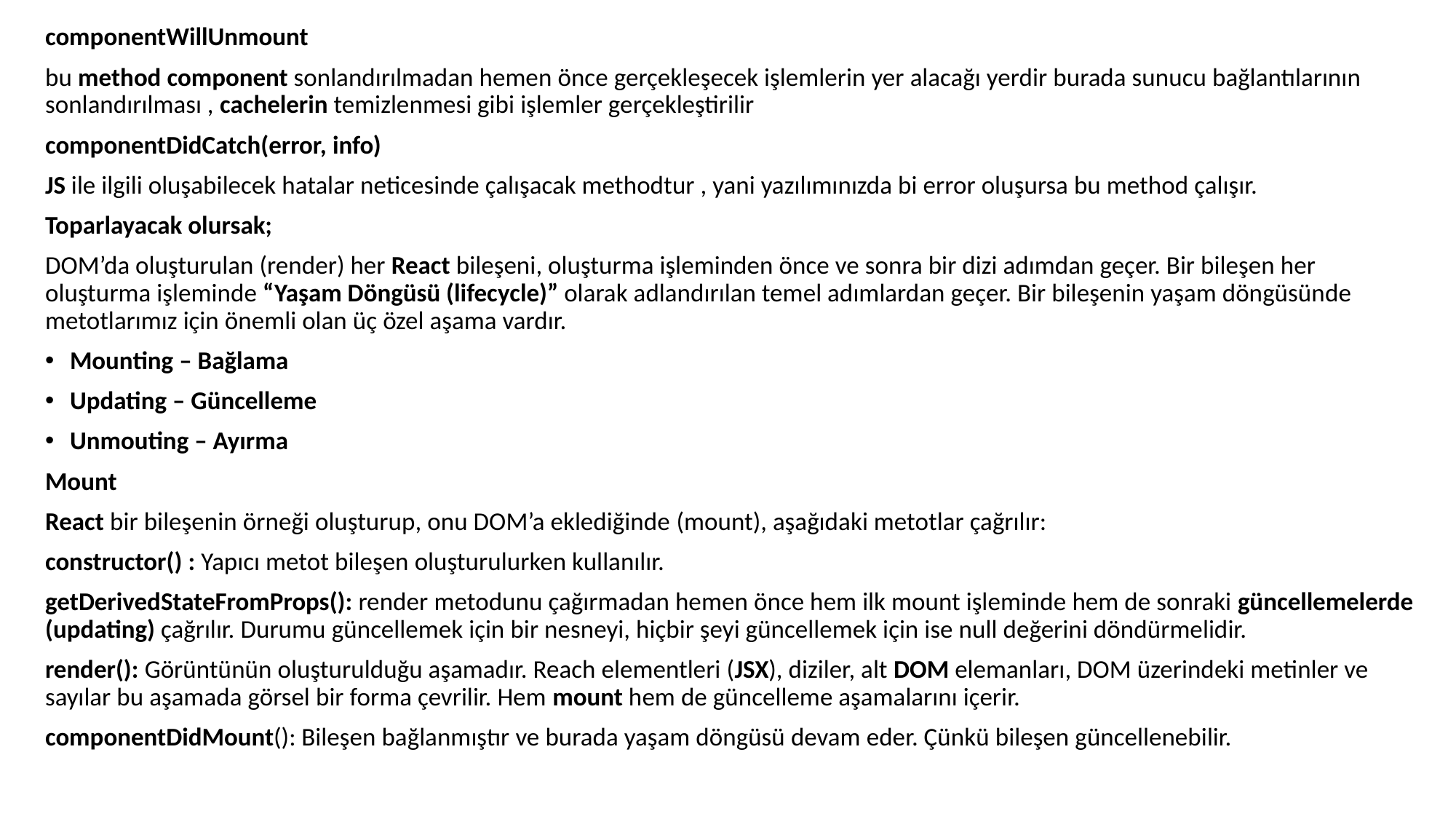

componentWillUnmount
bu method component sonlandırılmadan hemen önce gerçekleşecek işlemlerin yer alacağı yerdir burada sunucu bağlantılarının sonlandırılması , cachelerin temizlenmesi gibi işlemler gerçekleştirilir
componentDidCatch(error, info)
JS ile ilgili oluşabilecek hatalar neticesinde çalışacak methodtur , yani yazılımınızda bi error oluşursa bu method çalışır.
Toparlayacak olursak;
DOM’da oluşturulan (render) her React bileşeni, oluşturma işleminden önce ve sonra bir dizi adımdan geçer. Bir bileşen her oluşturma işleminde “Yaşam Döngüsü (lifecycle)” olarak adlandırılan temel adımlardan geçer. Bir bileşenin yaşam döngüsünde metotlarımız için önemli olan üç özel aşama vardır.
Mounting – Bağlama
Updating – Güncelleme
Unmouting – Ayırma
Mount
React bir bileşenin örneği oluşturup, onu DOM’a eklediğinde (mount), aşağıdaki metotlar çağrılır:
constructor() : Yapıcı metot bileşen oluşturulurken kullanılır.
getDerivedStateFromProps(): render metodunu çağırmadan hemen önce hem ilk mount işleminde hem de sonraki güncellemelerde (updating) çağrılır. Durumu güncellemek için bir nesneyi, hiçbir şeyi güncellemek için ise null değerini döndürmelidir.
render(): Görüntünün oluşturulduğu aşamadır. Reach elementleri (JSX), diziler, alt DOM elemanları, DOM üzerindeki metinler ve sayılar bu aşamada görsel bir forma çevrilir. Hem mount hem de güncelleme aşamalarını içerir.
componentDidMount(): Bileşen bağlanmıştır ve burada yaşam döngüsü devam eder. Çünkü bileşen güncellenebilir.